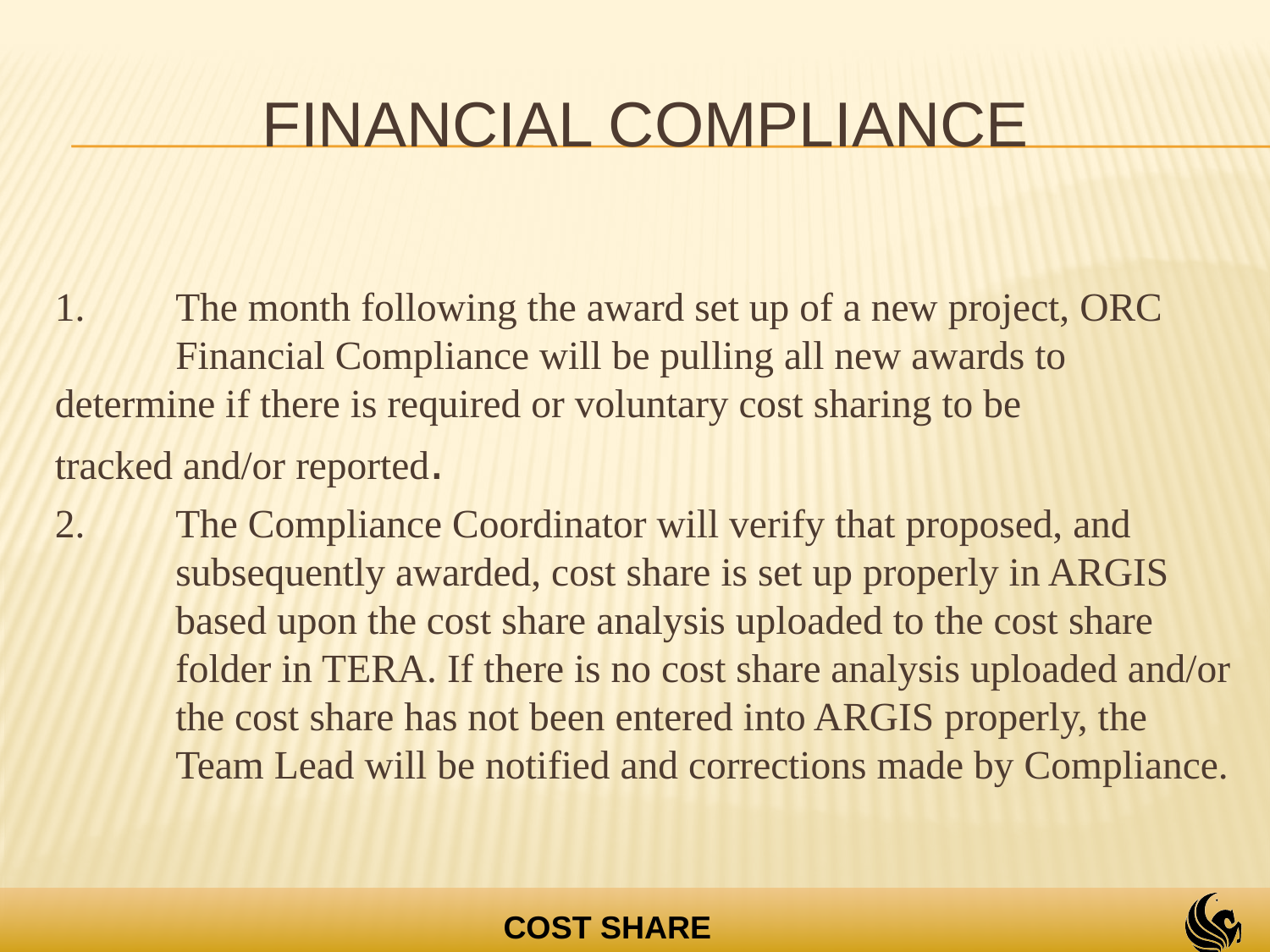

# FINANCIAL COMPLIANCE

1.	The month following the award set up of a new project, ORC 	Financial Compliance will be pulling all new awards to 	determine if there is required or voluntary cost sharing to be 	tracked and/or reported.
2.	The Compliance Coordinator will verify that proposed, and subsequently awarded, cost share is set up properly in ARGIS based upon the cost share analysis uploaded to the cost share folder in TERA. If there is no cost share analysis uploaded and/or the cost share has not been entered into ARGIS properly, the Team Lead will be notified and corrections made by Compliance.

COST SHARE